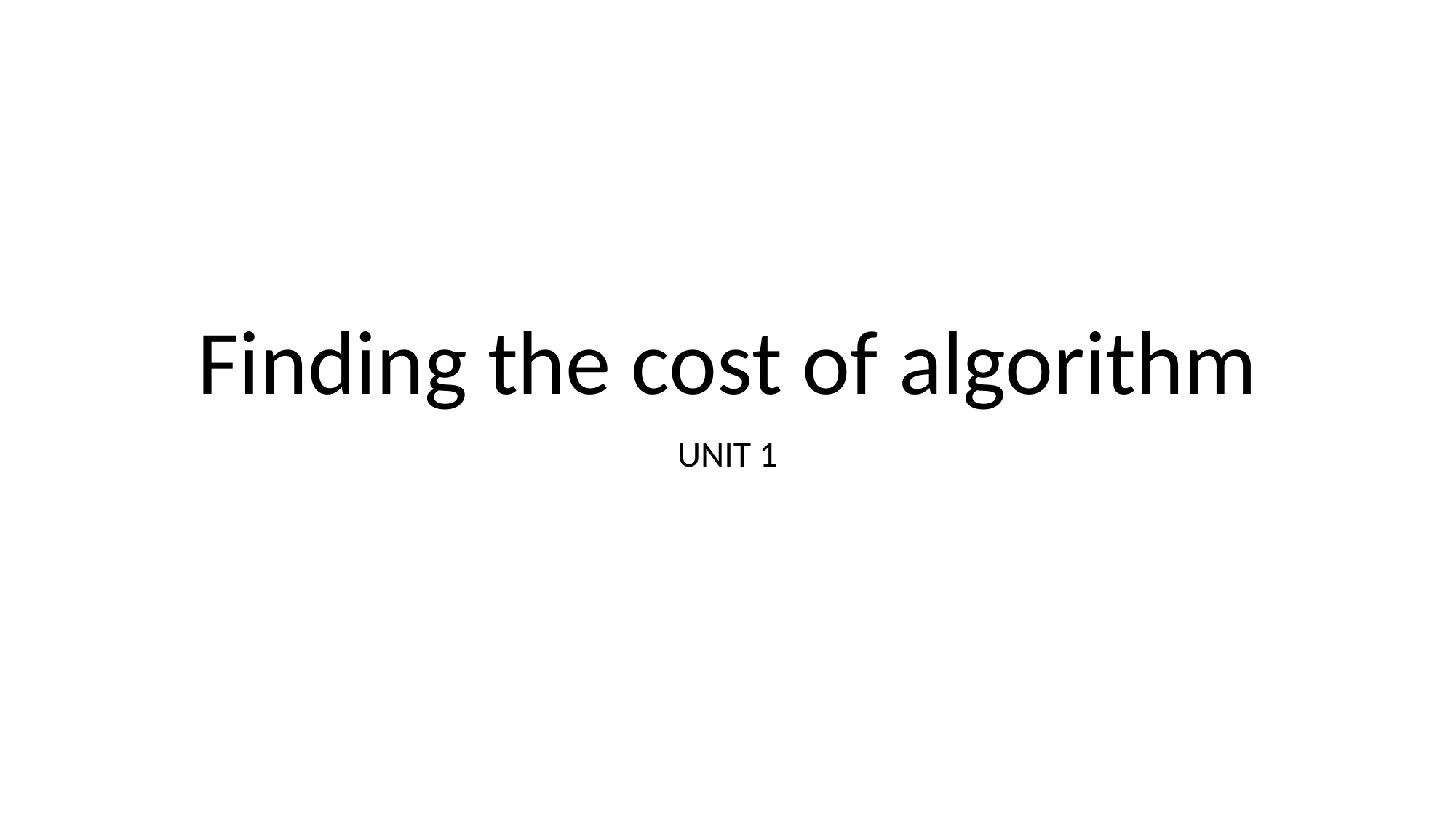

# Finding the cost of algorithm
UNIT 1